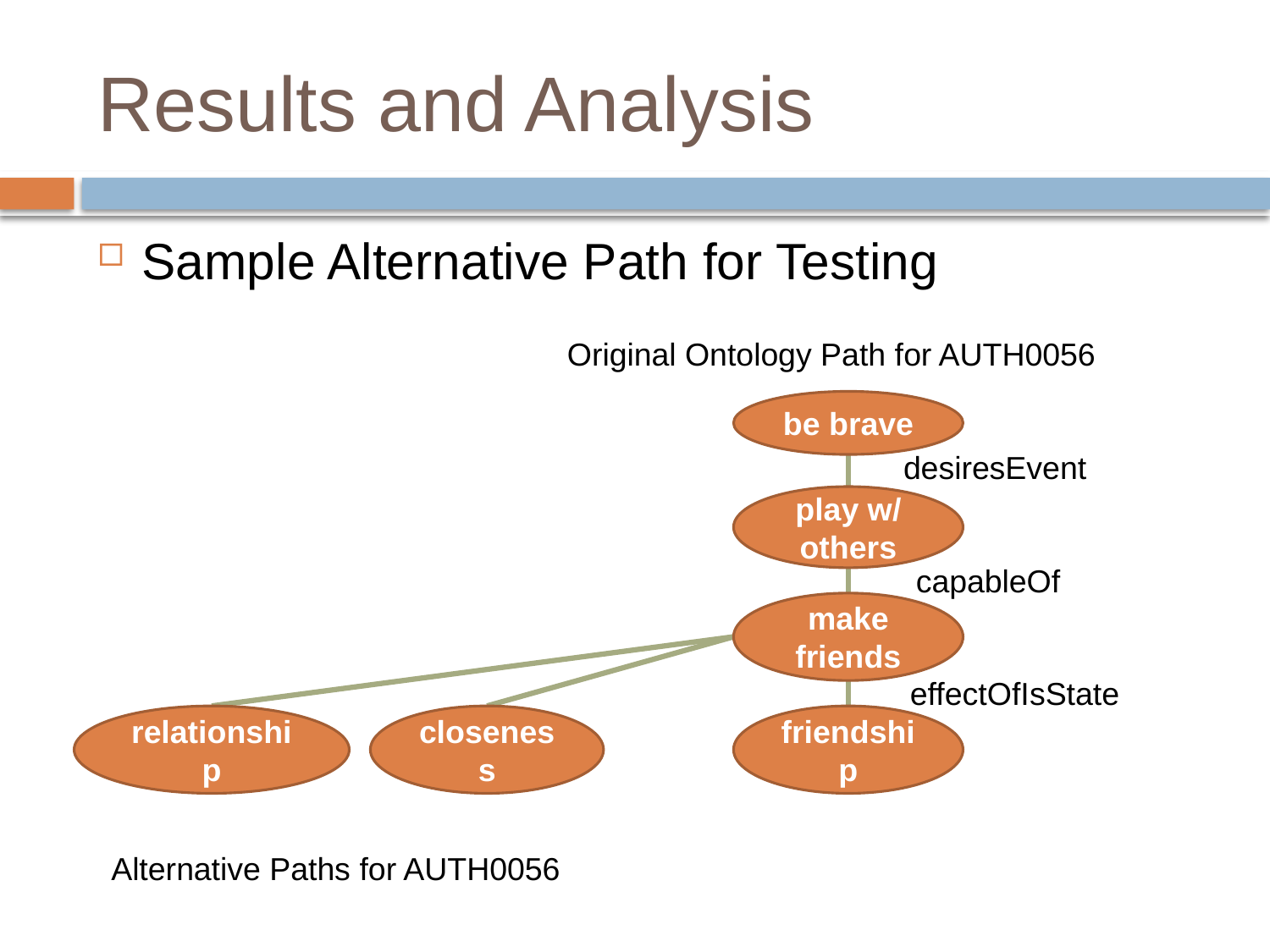

# Results and Analysis
Sample Alternative Path for Testing
Original Ontology Path for AUTH0056
be brave
desiresEvent
play w/ others
capableOf
make friends
effectOfIsState
relationship
closeness
friendship
Alternative Paths for AUTH0056